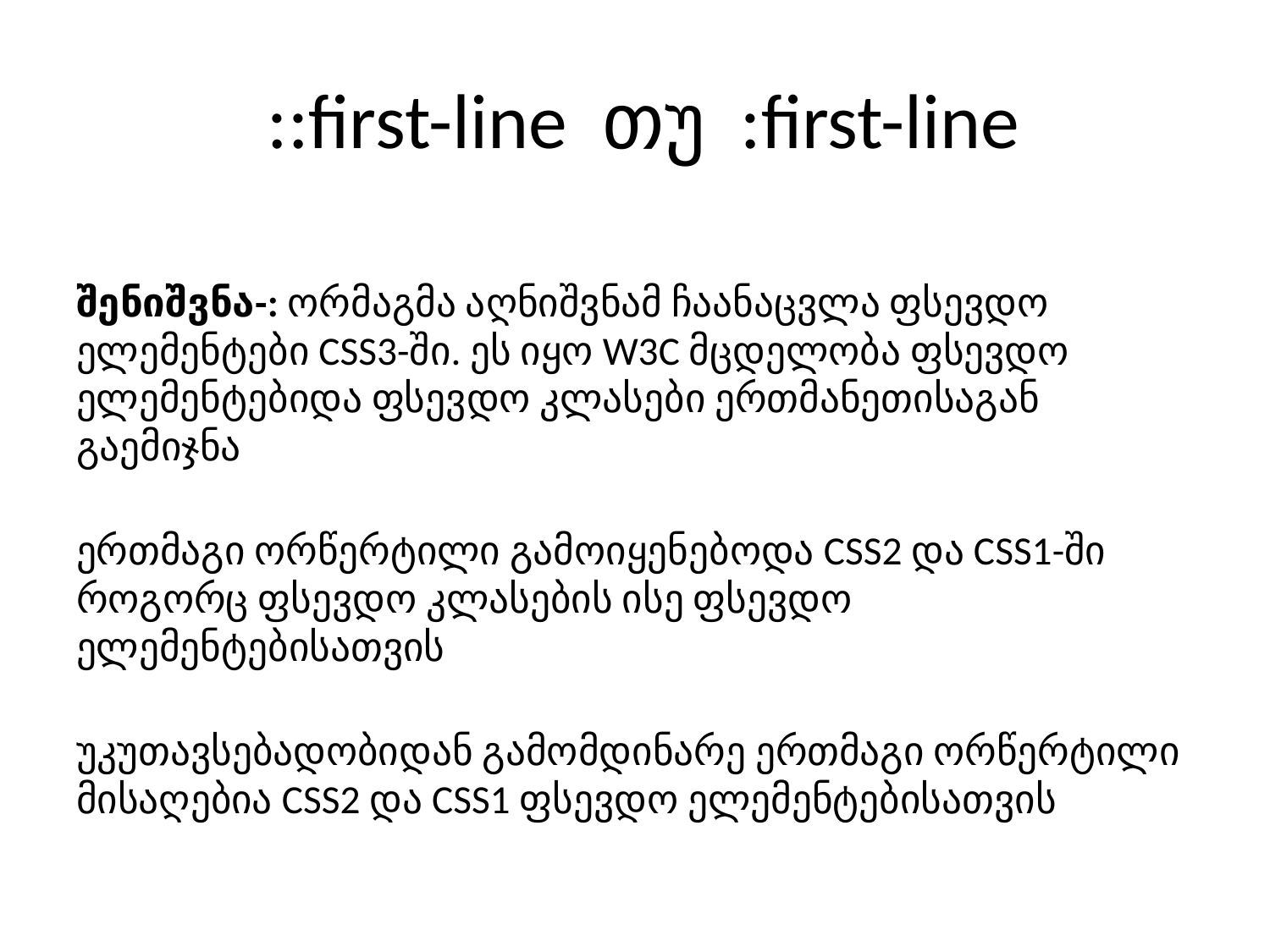

# ::first-line  თუ  :first-line
შენიშვნა-: ორმაგმა აღნიშვნამ ჩაანაცვლა ფსევდო ელემენტები CSS3-ში. ეს იყო W3C მცდელობა ფსევდო ელემენტებიდა ფსევდო კლასები ერთმანეთისაგან გაემიჯნა
ერთმაგი ორწერტილი გამოიყენებოდა CSS2 და CSS1-ში როგორც ფსევდო კლასების ისე ფსევდო ელემენტებისათვის
უკუთავსებადობიდან გამომდინარე ერთმაგი ორწერტილი მისაღებია CSS2 და CSS1 ფსევდო ელემენტებისათვის